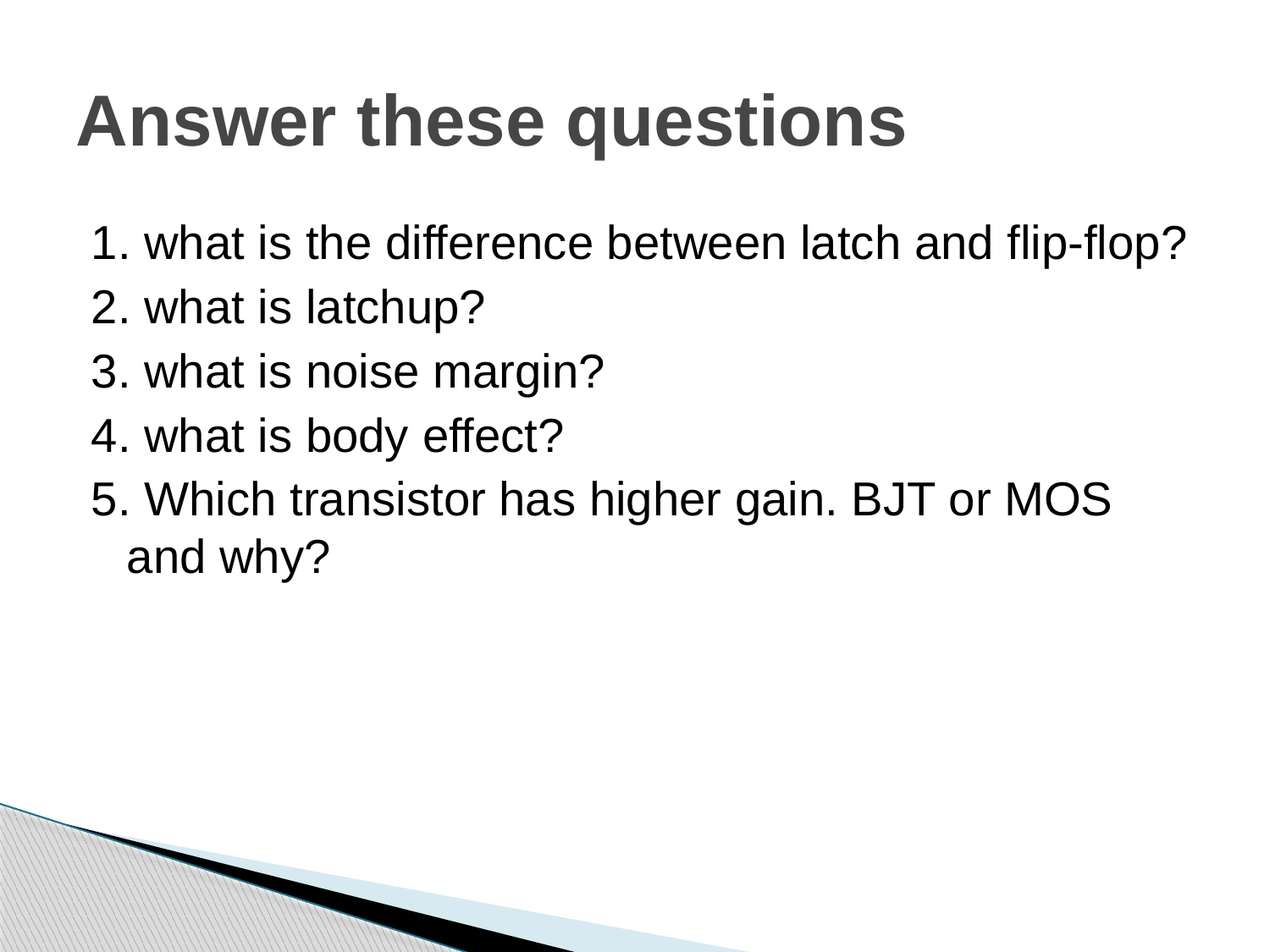

# Answer these questions
1. what is the difference between latch and flip-flop?
2. what is latchup?
3. what is noise margin?
4. what is body effect?
5. Which transistor has higher gain. BJT or MOS and why?